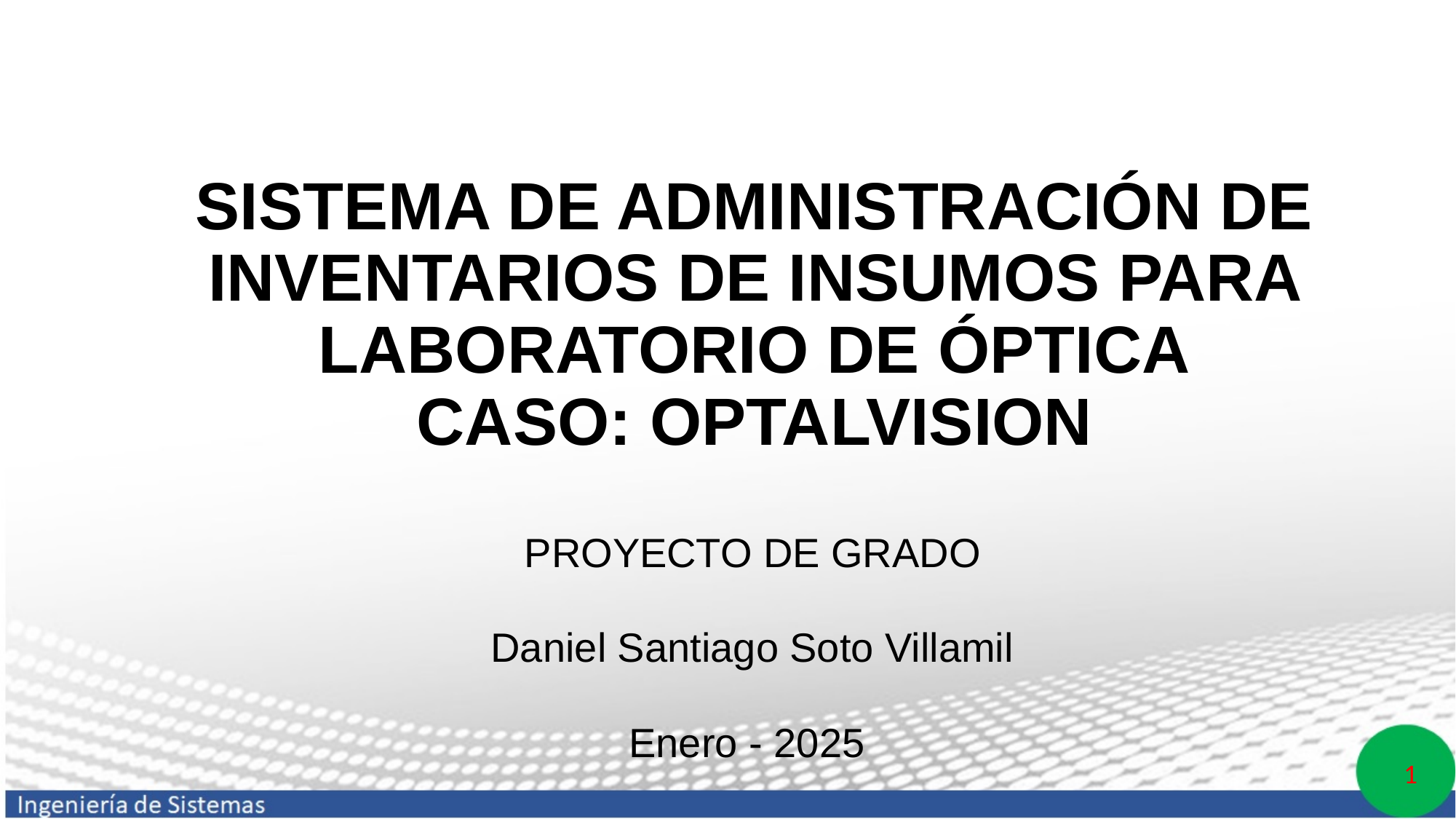

# SISTEMA DE ADMINISTRACIÓN DE INVENTARIOS DE INSUMOS PARA LABORATORIO DE ÓPTICA CASO: OPTALVISION
PROYECTO DE GRADO

Daniel Santiago Soto Villamil

Enero - 2025

1